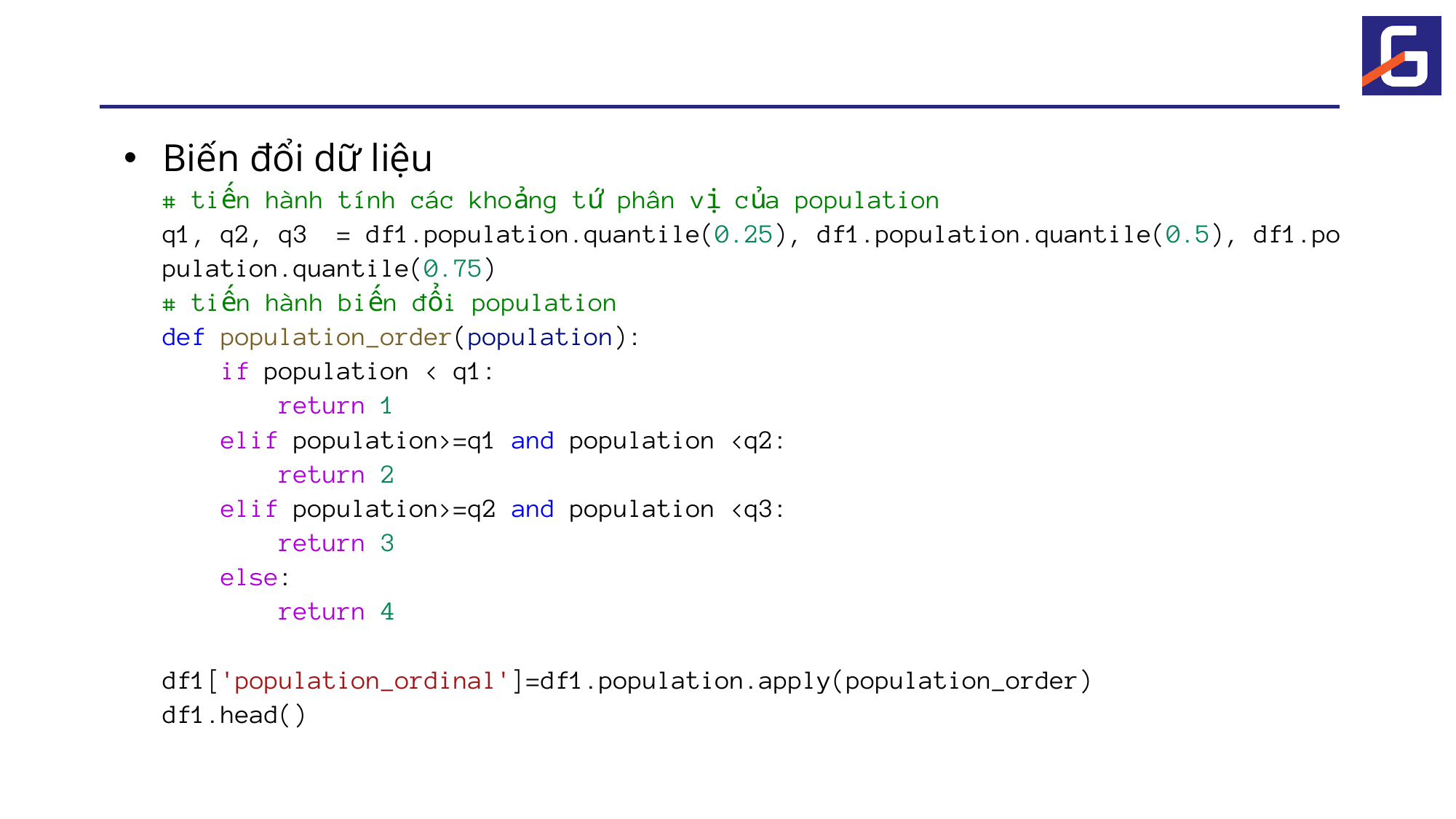

#
Biến đổi dữ liệu
# tiến hành tính các khoảng tứ phân vị của population
q1, q2, q3  = df1.population.quantile(0.25), df1.population.quantile(0.5), df1.population.quantile(0.75)
# tiến hành biến đổi population
def population_order(population):
    if population < q1:
        return 1
    elif population>=q1 and population <q2:
        return 2
    elif population>=q2 and population <q3:
        return 3
    else:
        return 4

df1['population_ordinal']=df1.population.apply(population_order)
df1.head()